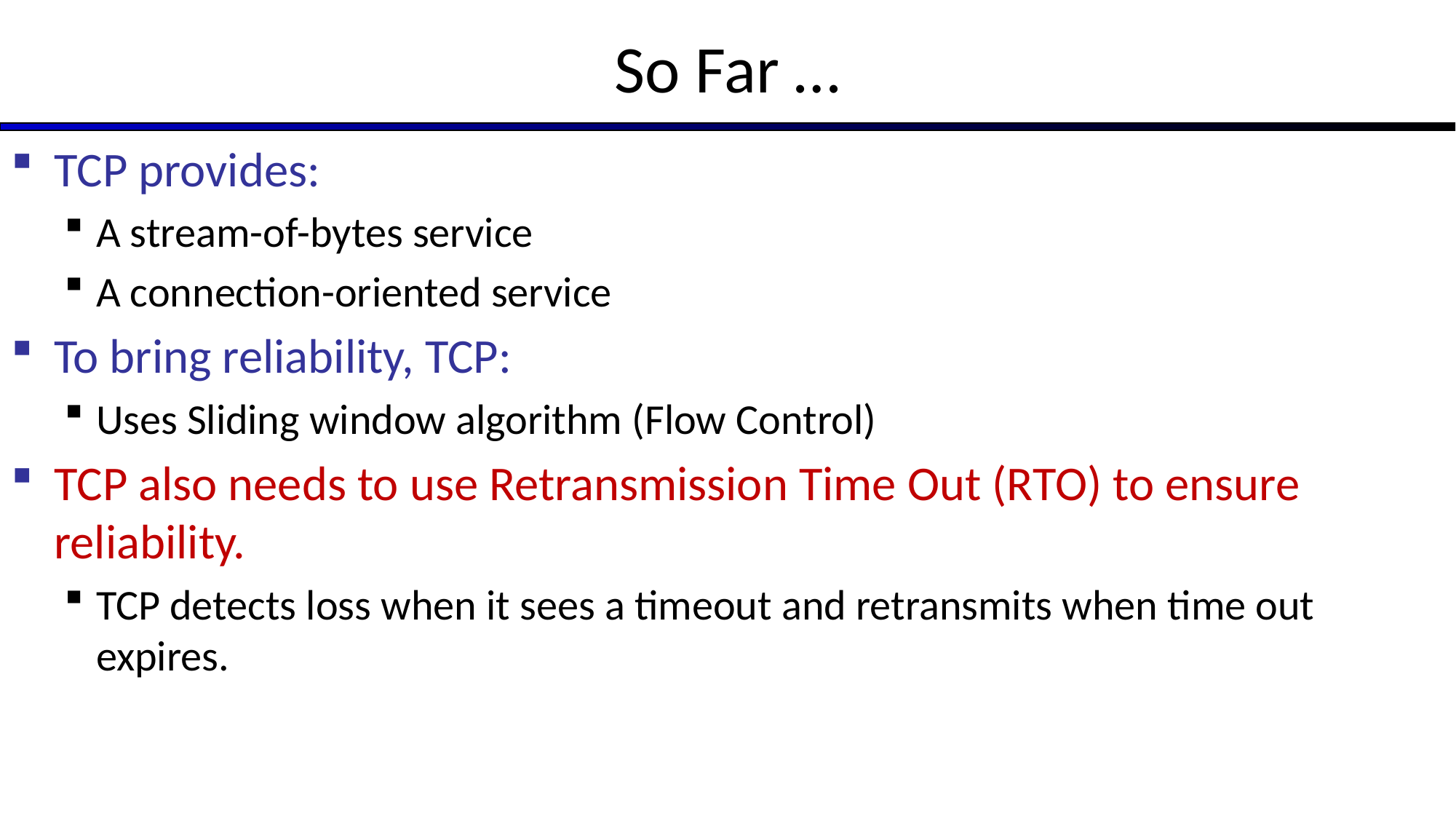

# So Far …
TCP provides:
A stream-of-bytes service
A connection-oriented service
To bring reliability, TCP:
Uses Sliding window algorithm (Flow Control)
TCP also needs to use Retransmission Time Out (RTO) to ensure reliability.
TCP detects loss when it sees a timeout and retransmits when time out expires.